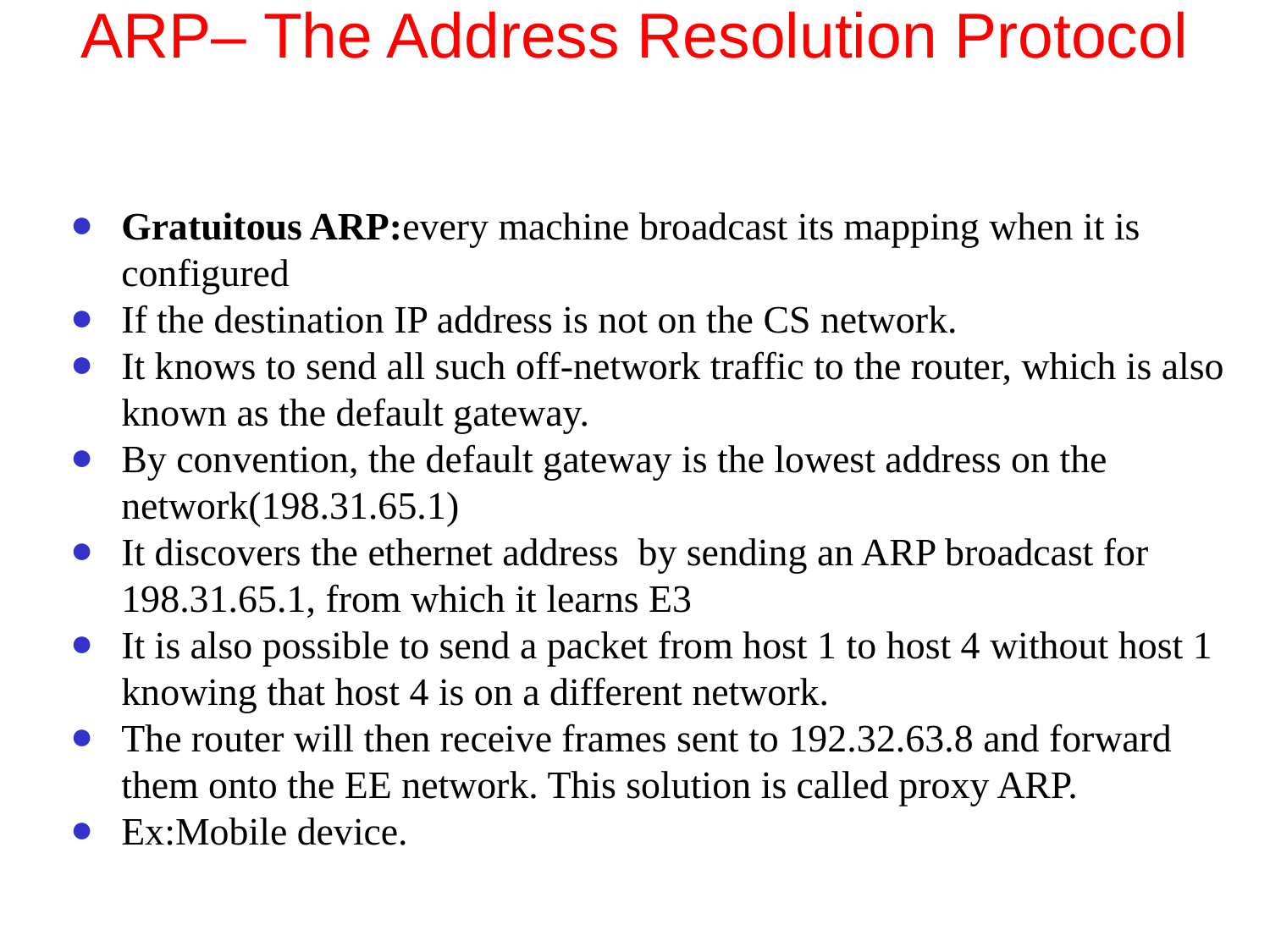

# ARP– The Address Resolution Protocol

Gratuitous ARP:every machine broadcast its mapping when it is configured
If the destination IP address is not on the CS network.
It knows to send all such off-network traffic to the router, which is also known as the default gateway.
By convention, the default gateway is the lowest address on the network(198.31.65.1)
It discovers the ethernet address  by sending an ARP broadcast for 198.31.65.1, from which it learns E3
It is also possible to send a packet from host 1 to host 4 without host 1 knowing that host 4 is on a different network.
The router will then receive frames sent to 192.32.63.8 and forward them onto the EE network. This solution is called proxy ARP.
Ex:Mobile device.